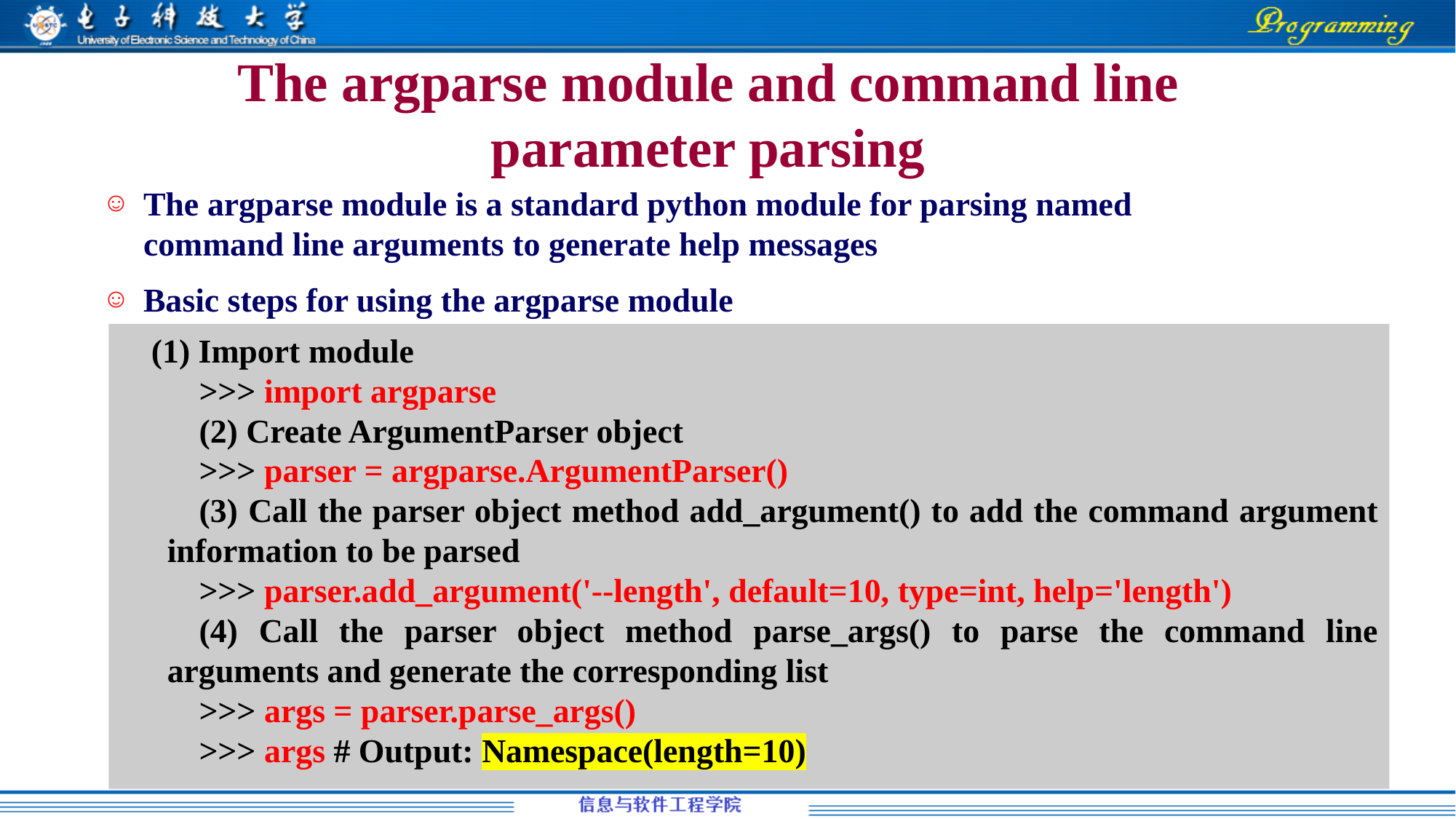

# The argparse module and command line parameter parsing
The argparse module is a standard python module for parsing named command line arguments to generate help messages
Basic steps for using the argparse module
(1) Import module
>>> import argparse
(2) Create ArgumentParser object
>>> parser = argparse.ArgumentParser()
(3) Call the parser object method add_argument() to add the command argument information to be parsed
>>> parser.add_argument('--length', default=10, type=int, help='length')
(4) Call the parser object method parse_args() to parse the command line arguments and generate the corresponding list
>>> args = parser.parse_args()
>>> args # Output: Namespace(length=10)